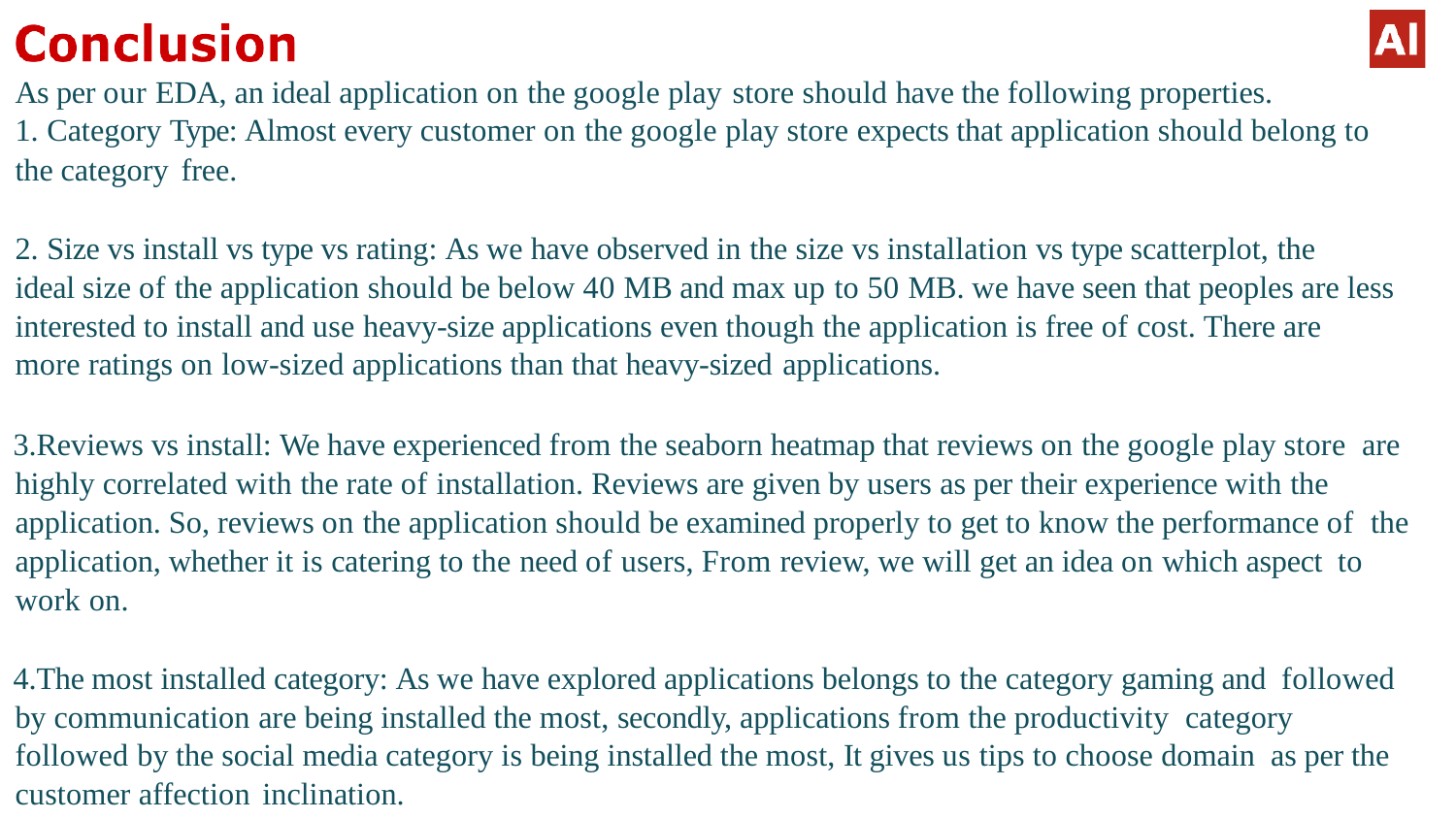

As per our EDA, an ideal application on the google play store should have the following properties.
Category Type: Almost every customer on the google play store expects that application should belong to
the category free.

Size vs install vs type vs rating: As we have observed in the size vs installation vs type scatterplot, the
ideal size of the application should be below 40 MB and max up to 50 MB. we have seen that peoples are less
interested to install and use heavy-size applications even though the application is free of cost. There are  more ratings on low-sized applications than that heavy-sized applications.

Reviews vs install: We have experienced from the seaborn heatmap that reviews on the google play store  are highly correlated with the rate of installation. Reviews are given by users as per their experience with the  application. So, reviews on the application should be examined properly to get to know the performance of  the application, whether it is catering to the need of users, From review, we will get an idea on which aspect  to work on.

The most installed category: As we have explored applications belongs to the category gaming and  followed by communication are being installed the most, secondly, applications from the productivity  category followed by the social media category is being installed the most, It gives us tips to choose domain  as per the customer affection inclination.